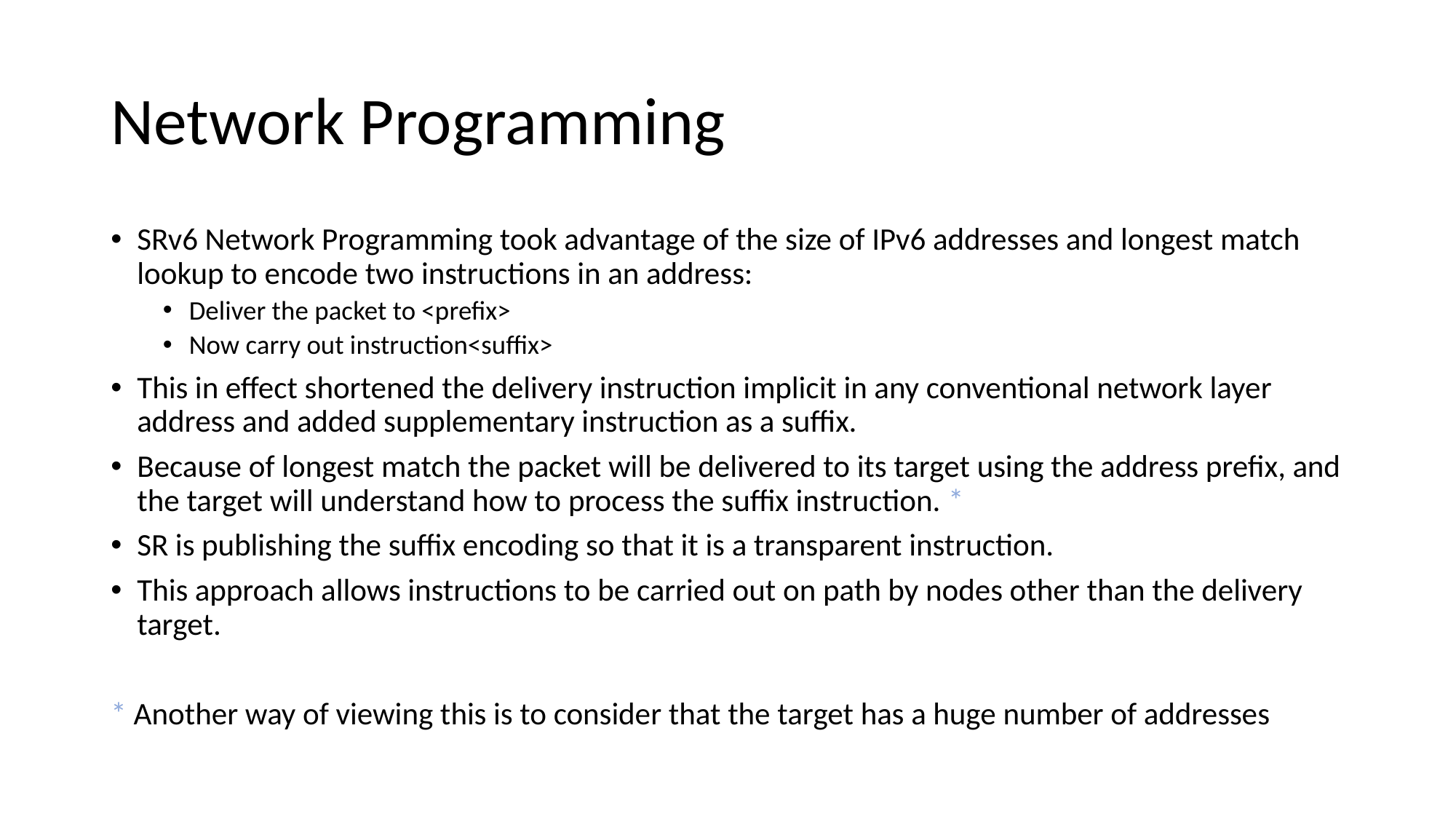

# Network Programming
SRv6 Network Programming took advantage of the size of IPv6 addresses and longest match lookup to encode two instructions in an address:
Deliver the packet to <prefix>
Now carry out instruction<suffix>
This in effect shortened the delivery instruction implicit in any conventional network layer address and added supplementary instruction as a suffix.
Because of longest match the packet will be delivered to its target using the address prefix, and the target will understand how to process the suffix instruction. *
SR is publishing the suffix encoding so that it is a transparent instruction.
This approach allows instructions to be carried out on path by nodes other than the delivery target.

* Another way of viewing this is to consider that the target has a huge number of addresses